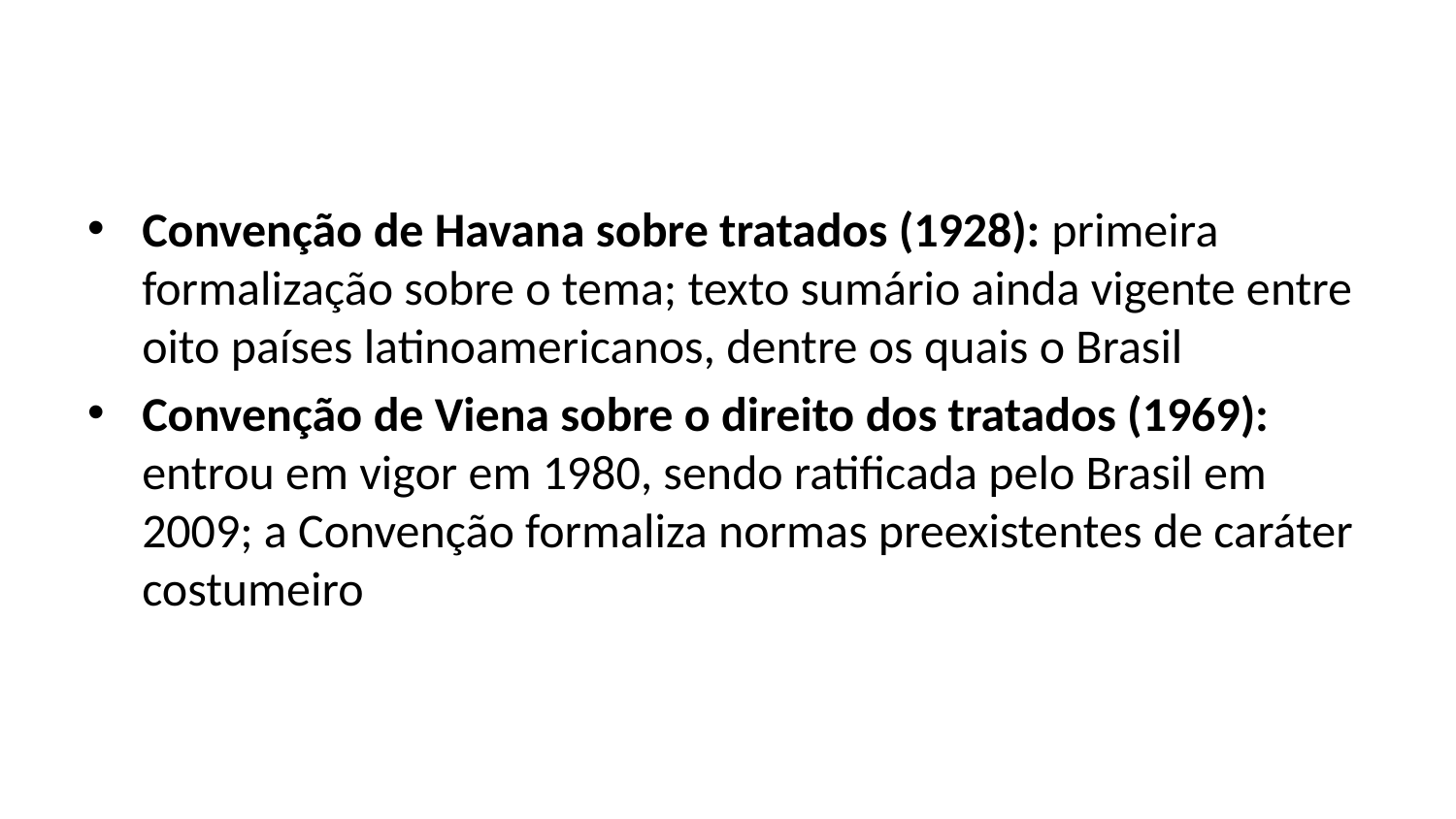

Convenção de Havana sobre tratados (1928): primeira formalização sobre o tema; texto sumário ainda vigente entre oito países latinoamericanos, dentre os quais o Brasil
Convenção de Viena sobre o direito dos tratados (1969): entrou em vigor em 1980, sendo ratificada pelo Brasil em 2009; a Convenção formaliza normas preexistentes de caráter costumeiro